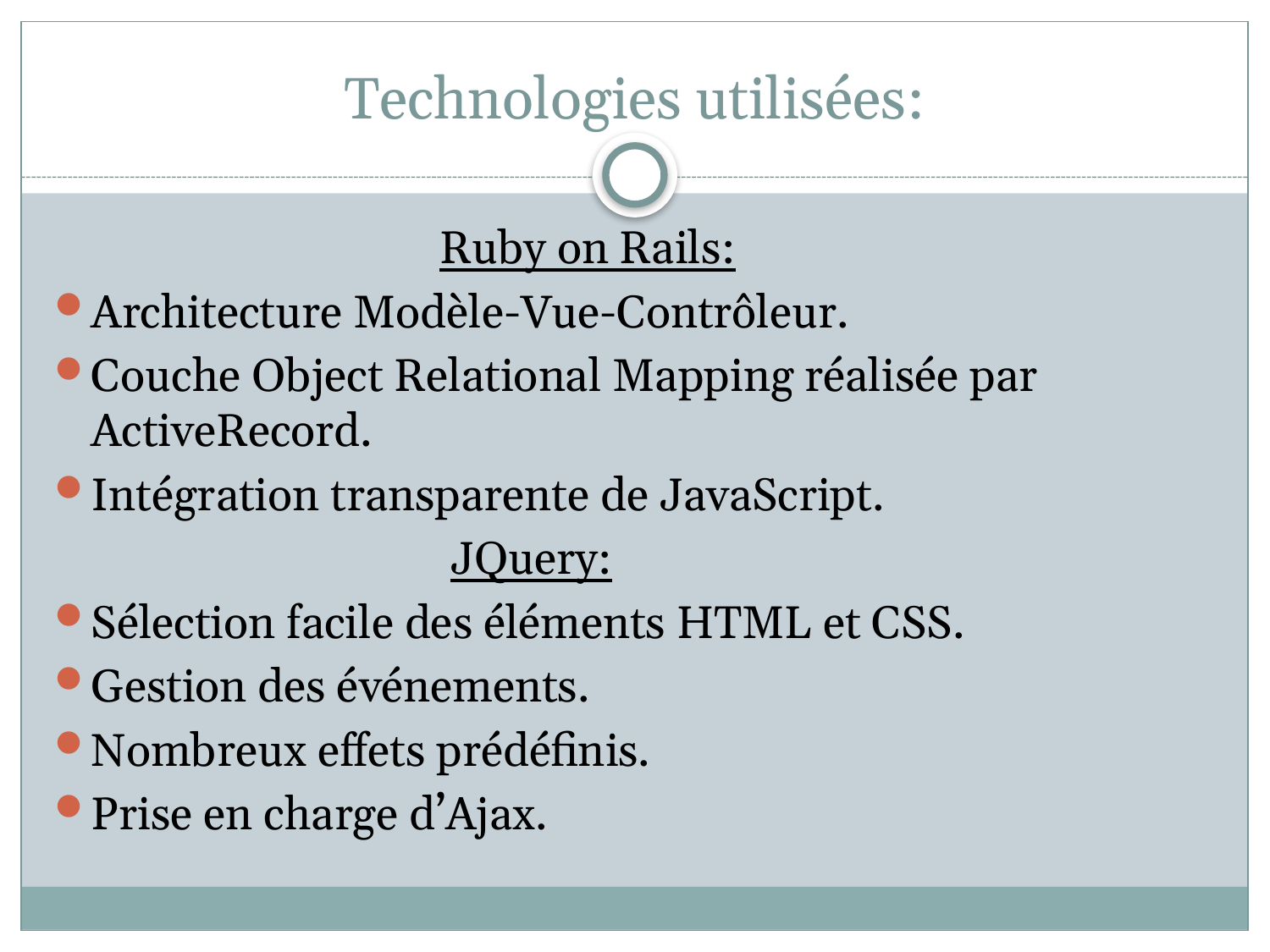

# Technologies utilisées:
                                   Ruby on Rails:
Architecture Modèle-Vue-Contrôleur.
Couche Object Relational Mapping réalisée par ActiveRecord.
Intégration transparente de JavaScript.
                                    JQuery:
Sélection facile des éléments HTML et CSS.
Gestion des événements.
Nombreux effets prédéfinis.
Prise en charge d’Ajax.